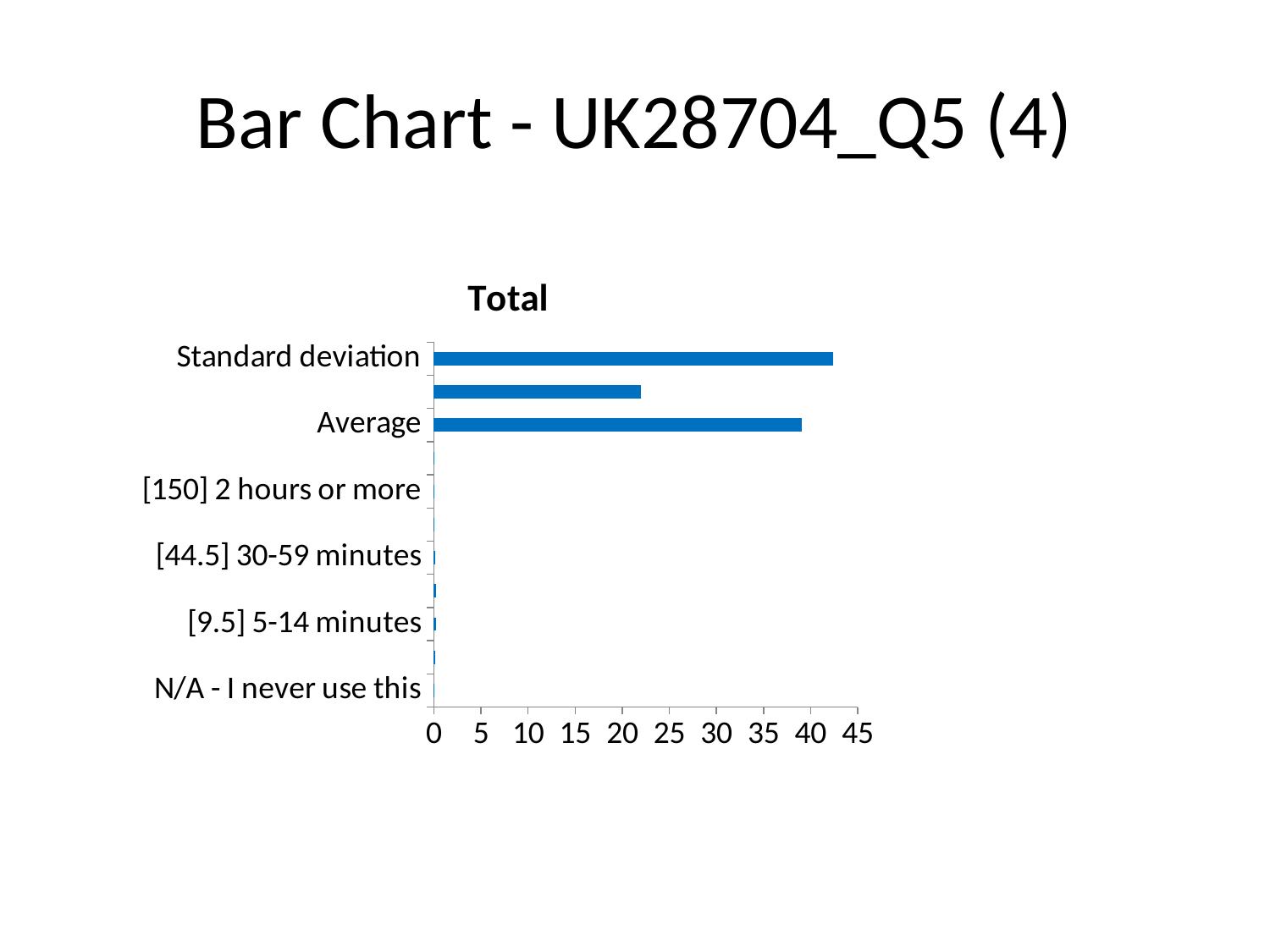

# Bar Chart - UK28704_Q5 (4)

### Chart

| Category | Total |
|---|---|
| N/A - I never use this | 0.03428860770959246 |
| [2.5] Less than 5 minutes | 0.0982855522319036 |
| [9.5] 5-14 minutes | 0.23897057562776183 |
| [22] 15-29 minutes | 0.24374830024742603 |
| [44.5] 30-59 minutes | 0.18209412466889371 |
| [89.5] 60-119 minutes | 0.08922643998645219 |
| [150] 2 hours or more | 0.0847576100434565 |
| Don't know | 0.028628789484517816 |
| Average | 39.1 |
| Median | 22.0 |
| Standard deviation | 42.4 |